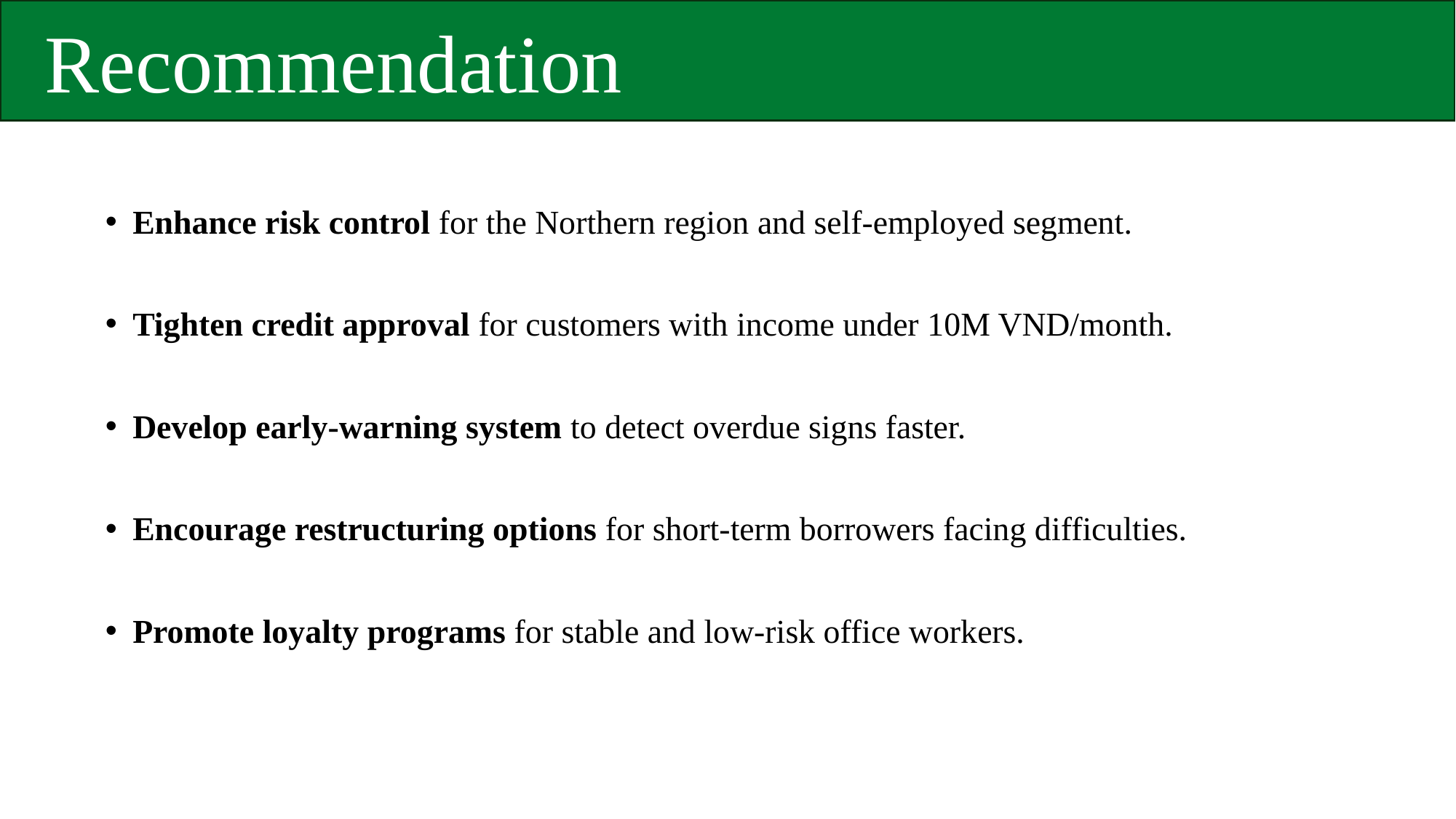

Recommendation
Enhance risk control for the Northern region and self-employed segment.

Tighten credit approval for customers with income under 10M VND/month.

Develop early-warning system to detect overdue signs faster.

Encourage restructuring options for short-term borrowers facing difficulties.

Promote loyalty programs for stable and low-risk office workers.